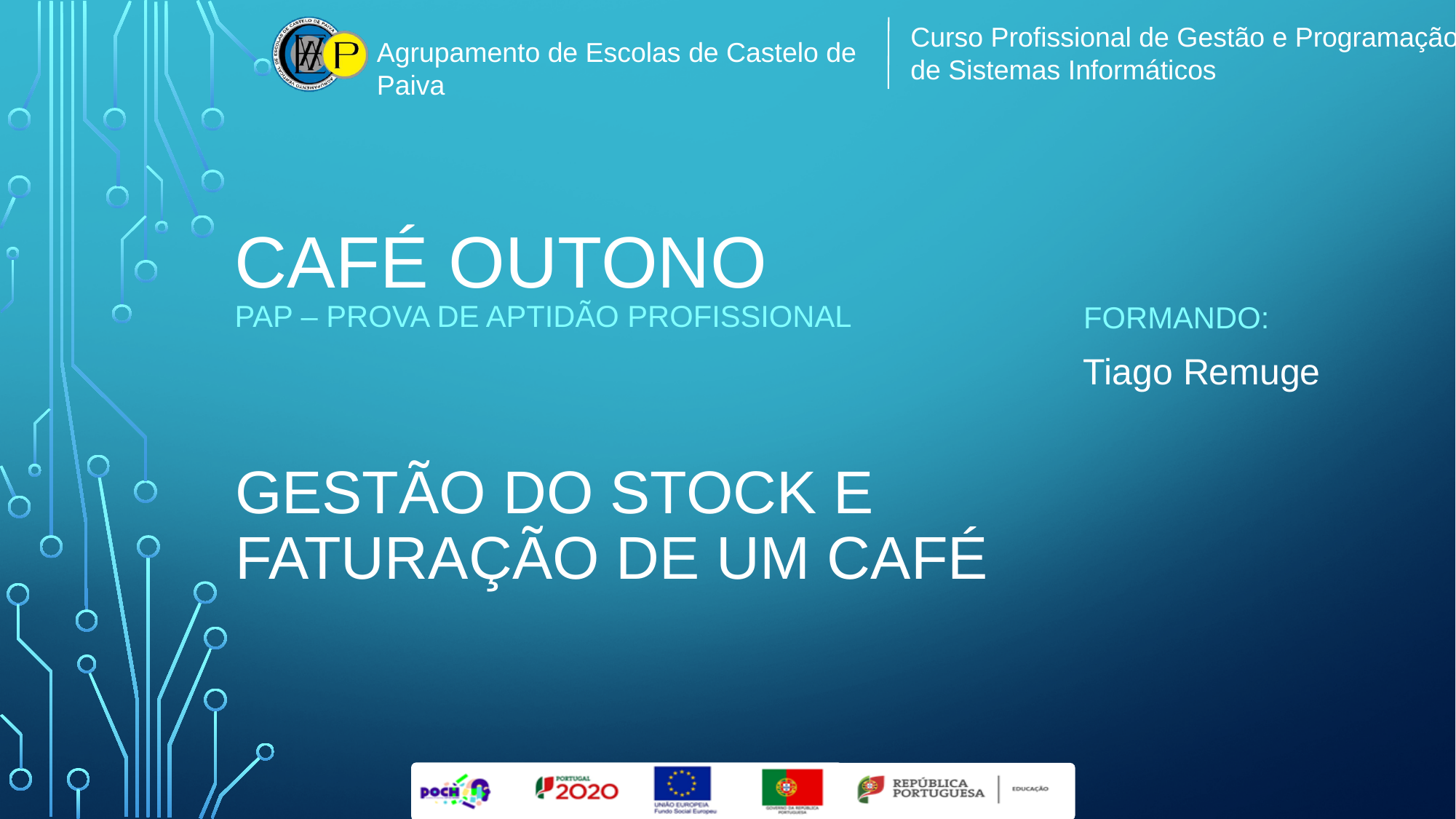

# Café Outono
PAP – Prova de aptidão Profissional
Formando:
Tiago Remuge
Gestão do stock e faturação de um café